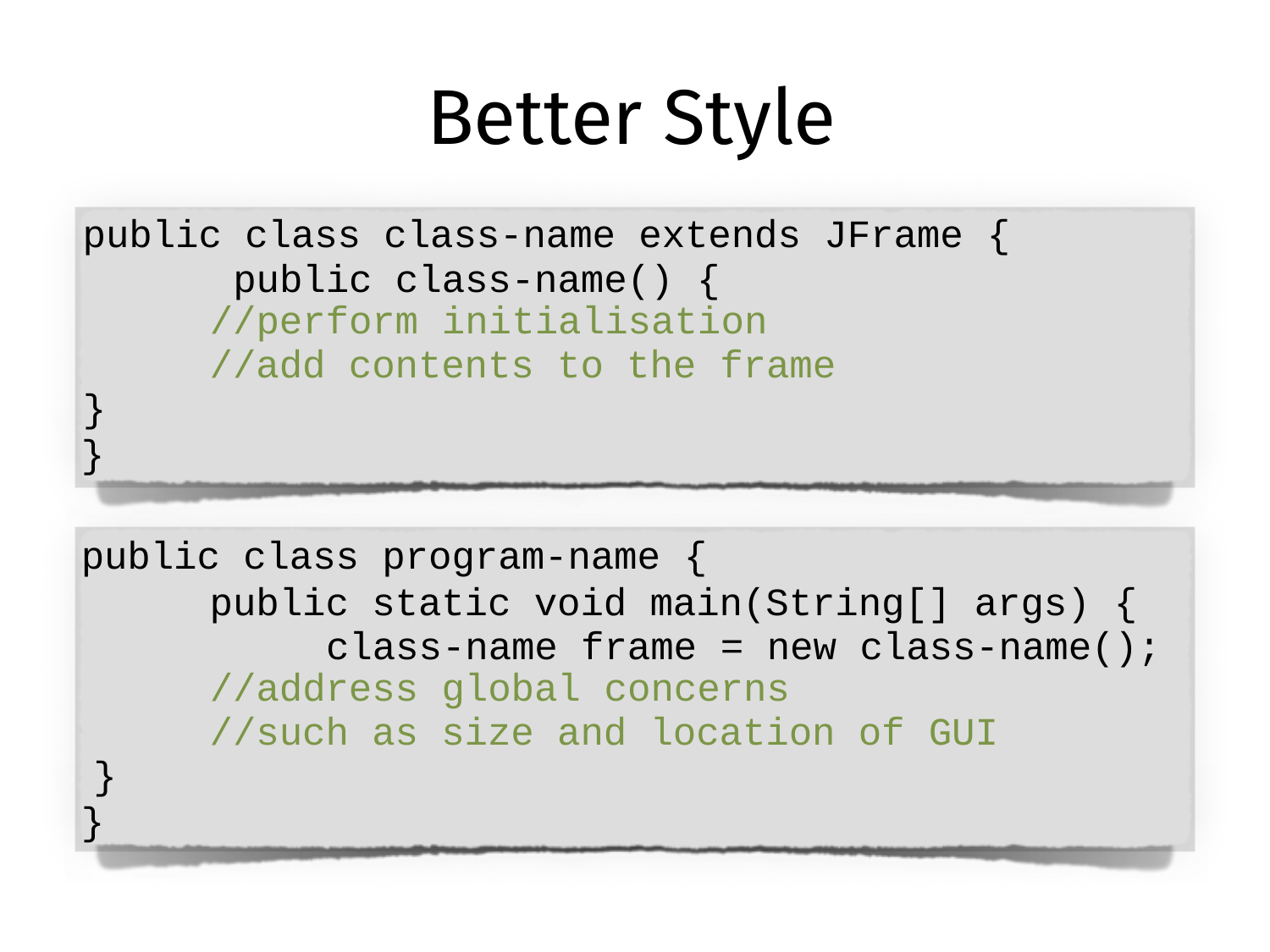

# Better Style

public class class-name extends JFrame {  public class-name() {
//perform initialisation
//add contents to the frame
}
}

public class program-name {
public static void main(String[] args) {  class-name frame = new class-name();
//address global concerns
//such as size and location of GUI
}
}